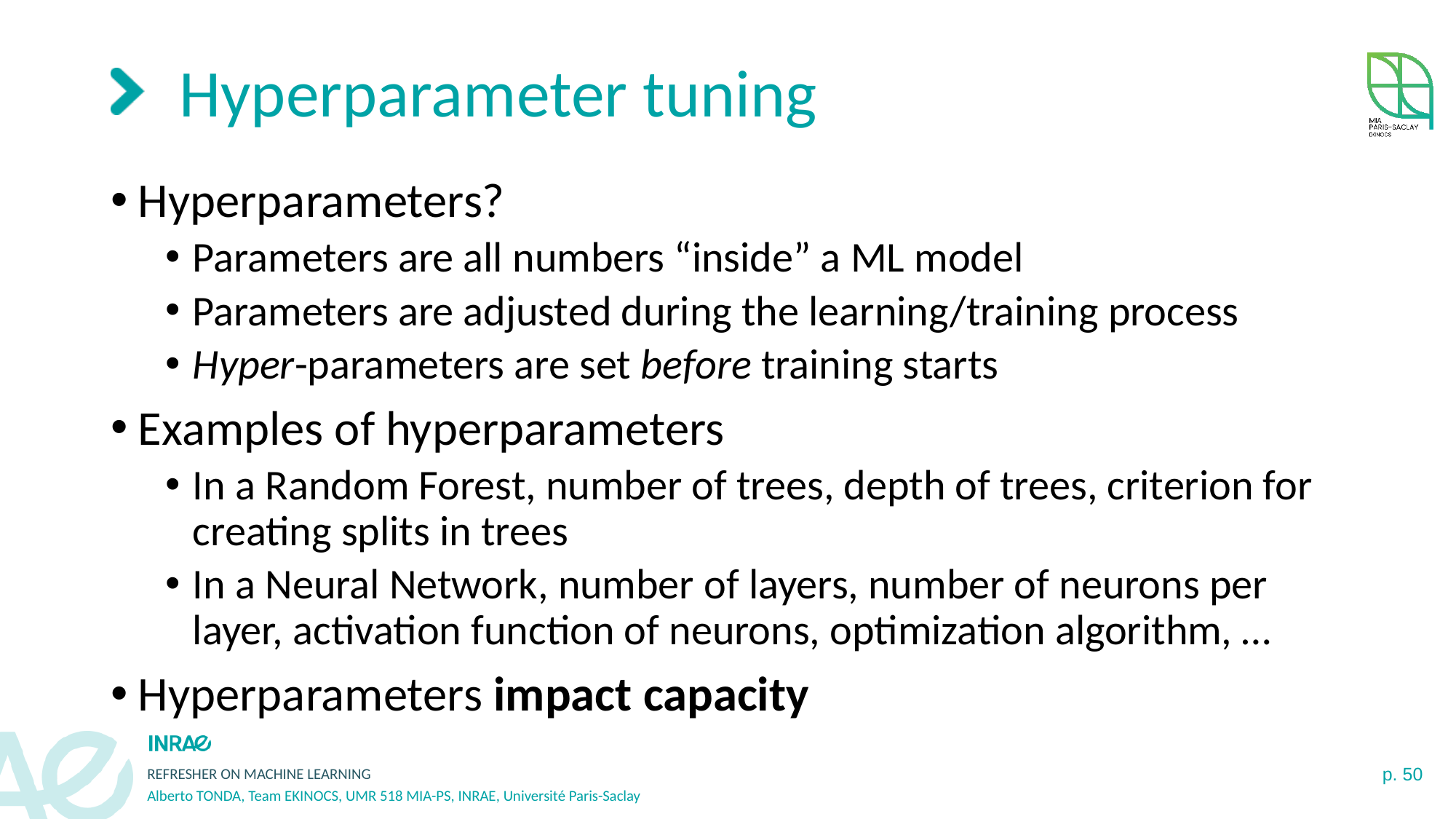

# Hyperparameter tuning
Hyperparameters?
Parameters are all numbers “inside” a ML model
Parameters are adjusted during the learning/training process
Hyper-parameters are set before training starts
Examples of hyperparameters
In a Random Forest, number of trees, depth of trees, criterion for creating splits in trees
In a Neural Network, number of layers, number of neurons per layer, activation function of neurons, optimization algorithm, …
Hyperparameters impact capacity